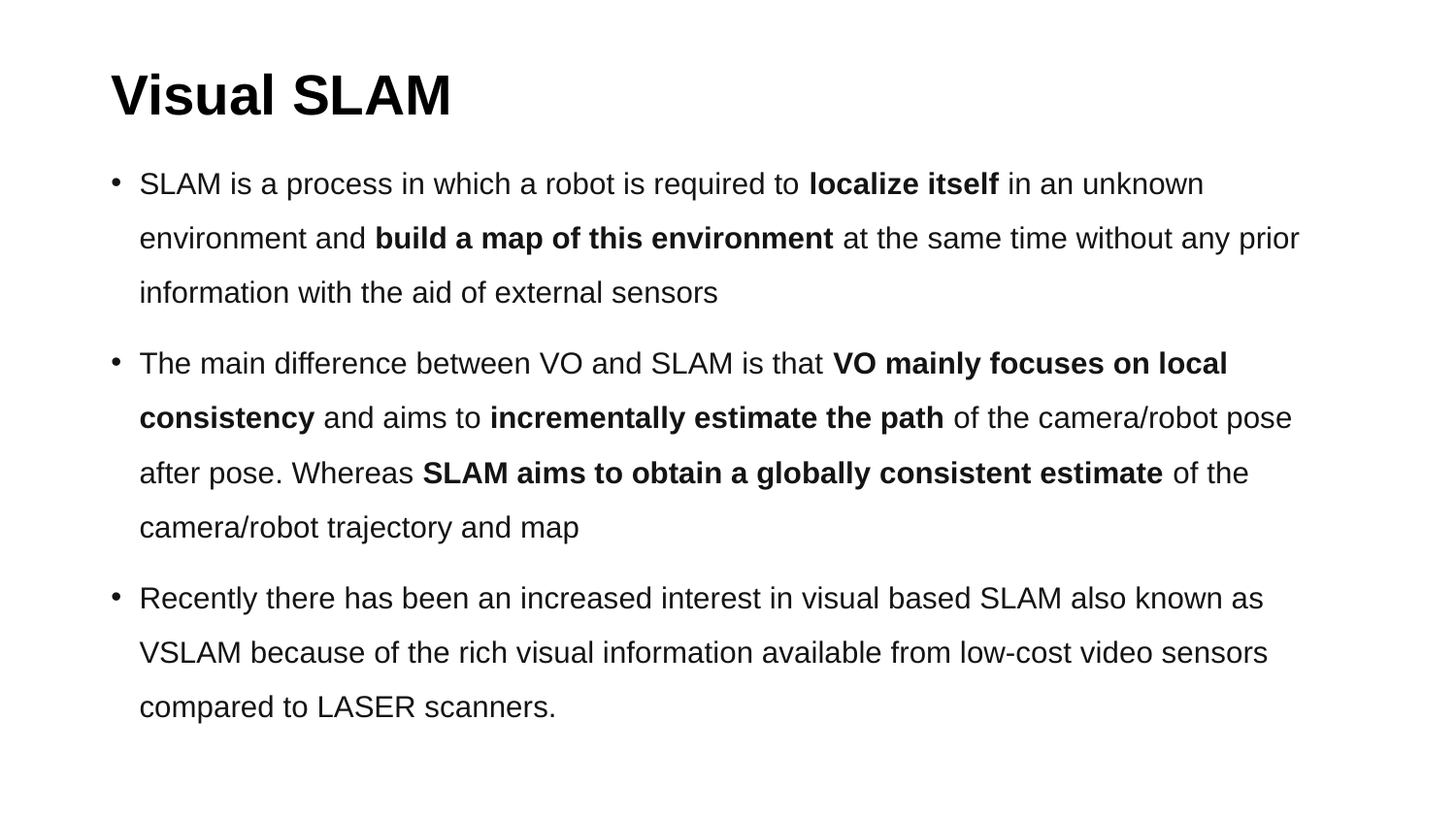

# Visual SLAM
SLAM is a process in which a robot is required to localize itself in an unknown environment and build a map of this environment at the same time without any prior information with the aid of external sensors
The main difference between VO and SLAM is that VO mainly focuses on local consistency and aims to incrementally estimate the path of the camera/robot pose after pose. Whereas SLAM aims to obtain a globally consistent estimate of the camera/robot trajectory and map
Recently there has been an increased interest in visual based SLAM also known as VSLAM because of the rich visual information available from low-cost video sensors compared to LASER scanners.